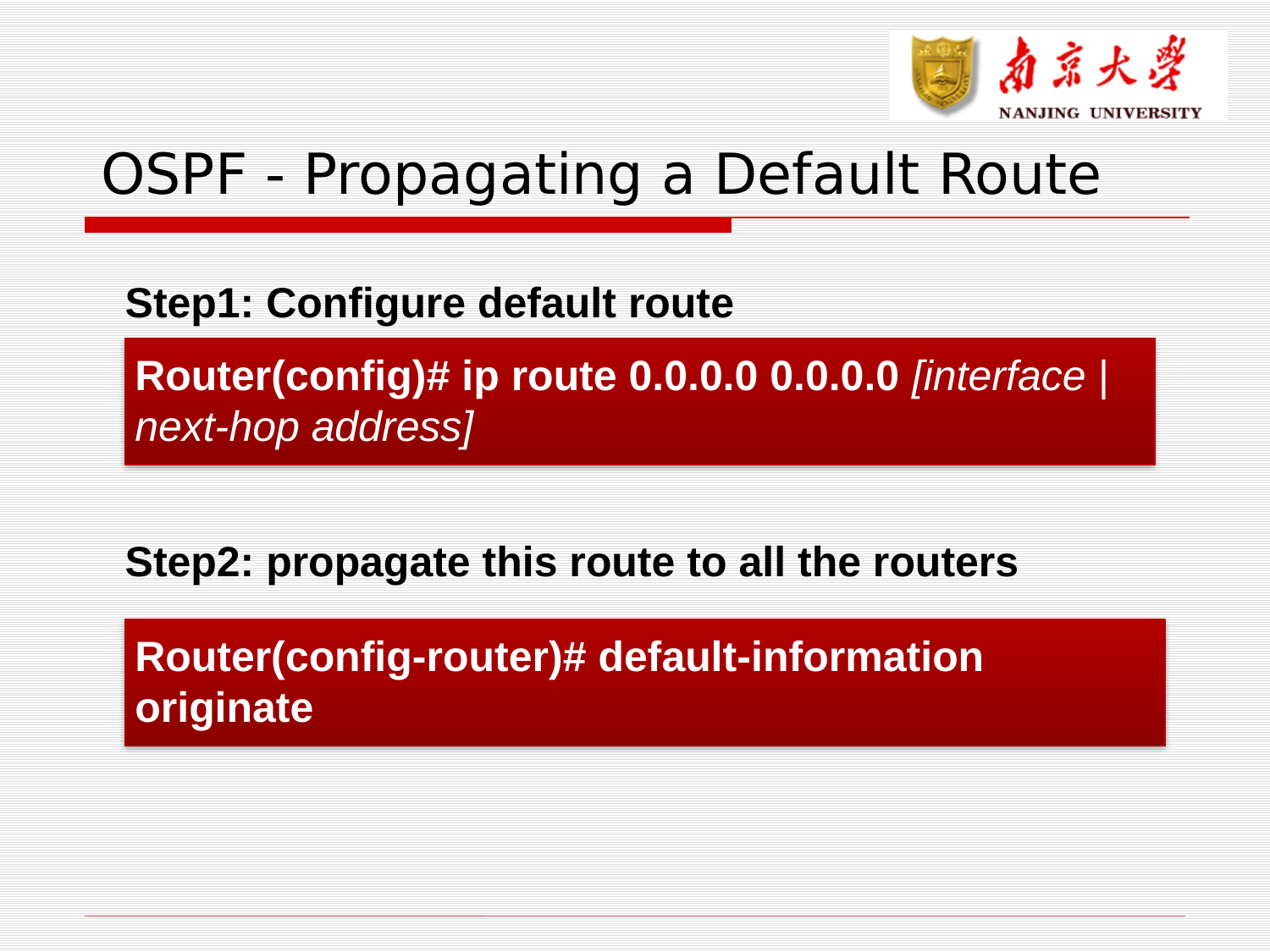

# OSPF - Propagating a Default Route
Step1: Configure default route
Router(config)# ip route 0.0.0.0 0.0.0.0 [interface | next-hop address]
Step2: propagate this route to all the routers
Router(config-router)# default-information originate